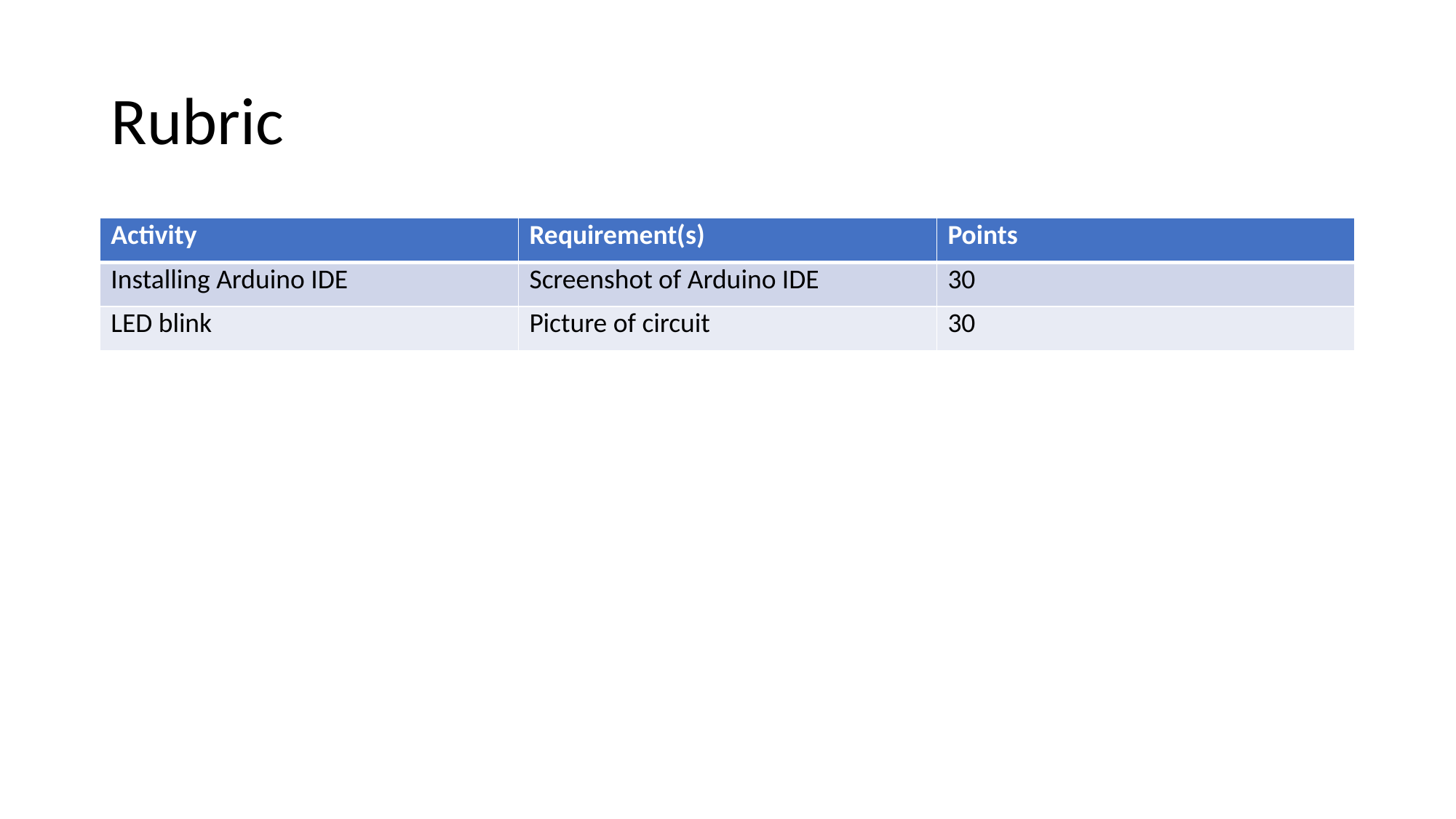

# Rubric
| Activity | Requirement(s) | Points |
| --- | --- | --- |
| Installing Arduino IDE | Screenshot of Arduino IDE | 30 |
| LED blink | Picture of circuit | 30 |